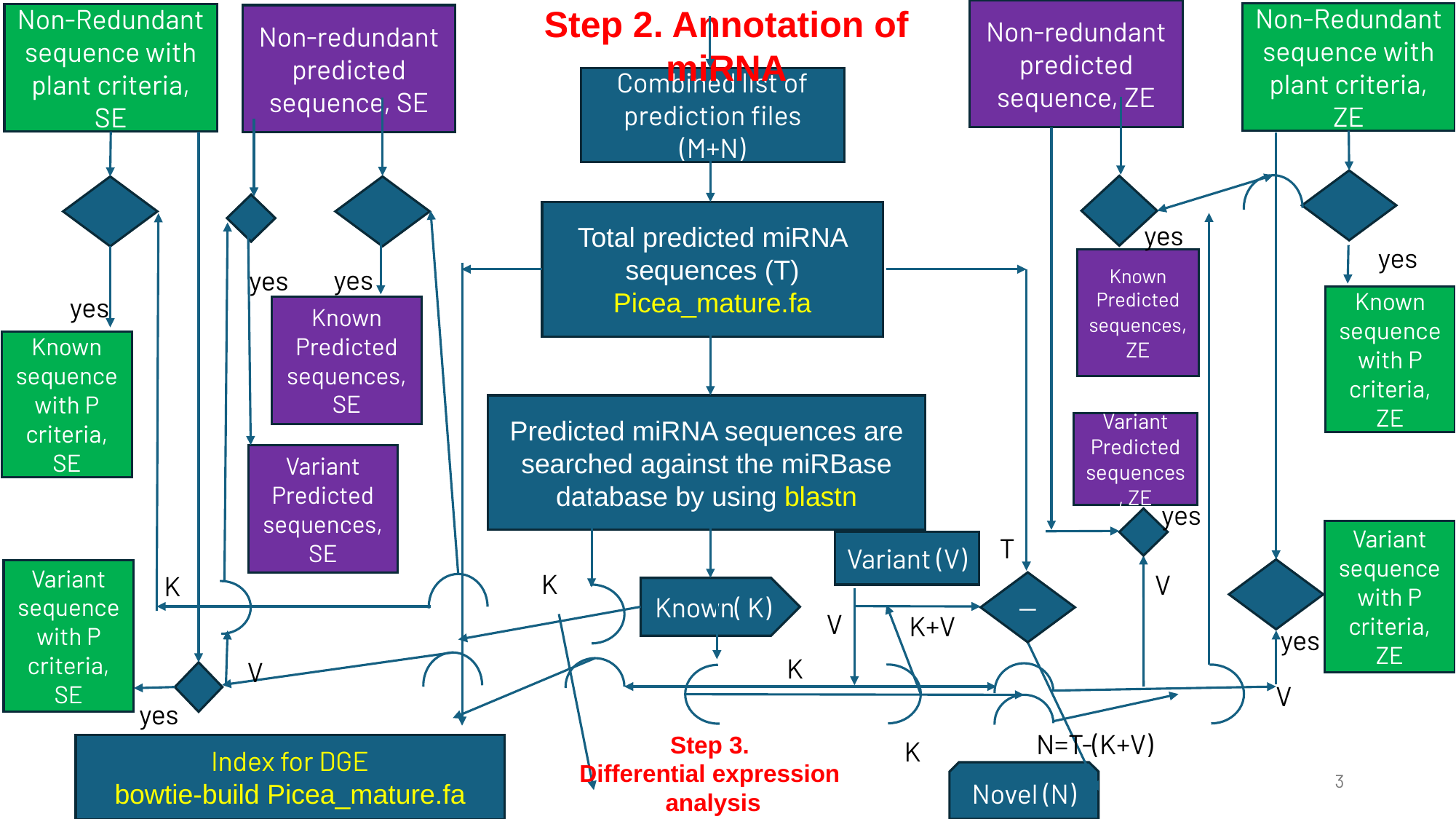

Non-redundant predicted sequence, ZE
Step 2. Annotation of miRNA

Non-Redundant sequence with plant criteria, ZE
Non-Redundant sequence with plant criteria, SE
Non-redundant predicted sequence, SE
Combined list of prediction files (M+N)

Total predicted miRNA sequences (T)
Picea_mature.fa
yes
yes
Known Predicted sequences, ZE
yes
yes
yes
Known sequence with P criteria, ZE
Known Predicted sequences, SE
Known sequence with P criteria, SE
Predicted miRNA sequences are searched against the miRBase database by using blastn
Variant Predicted sequences, ZE
Variant Predicted sequences, SE
yes

Variant sequence with P criteria, ZE
T
Variant (V)

Variant sequence with P criteria, SE
K
V
K
--

Known( K)

V
K+V
yes
K
V

V
yes

N=T-(K+V)
Step 3.
Differential expression
analysis

K
Index for DGE
bowtie-build Picea_mature.fa
3
Novel (N)